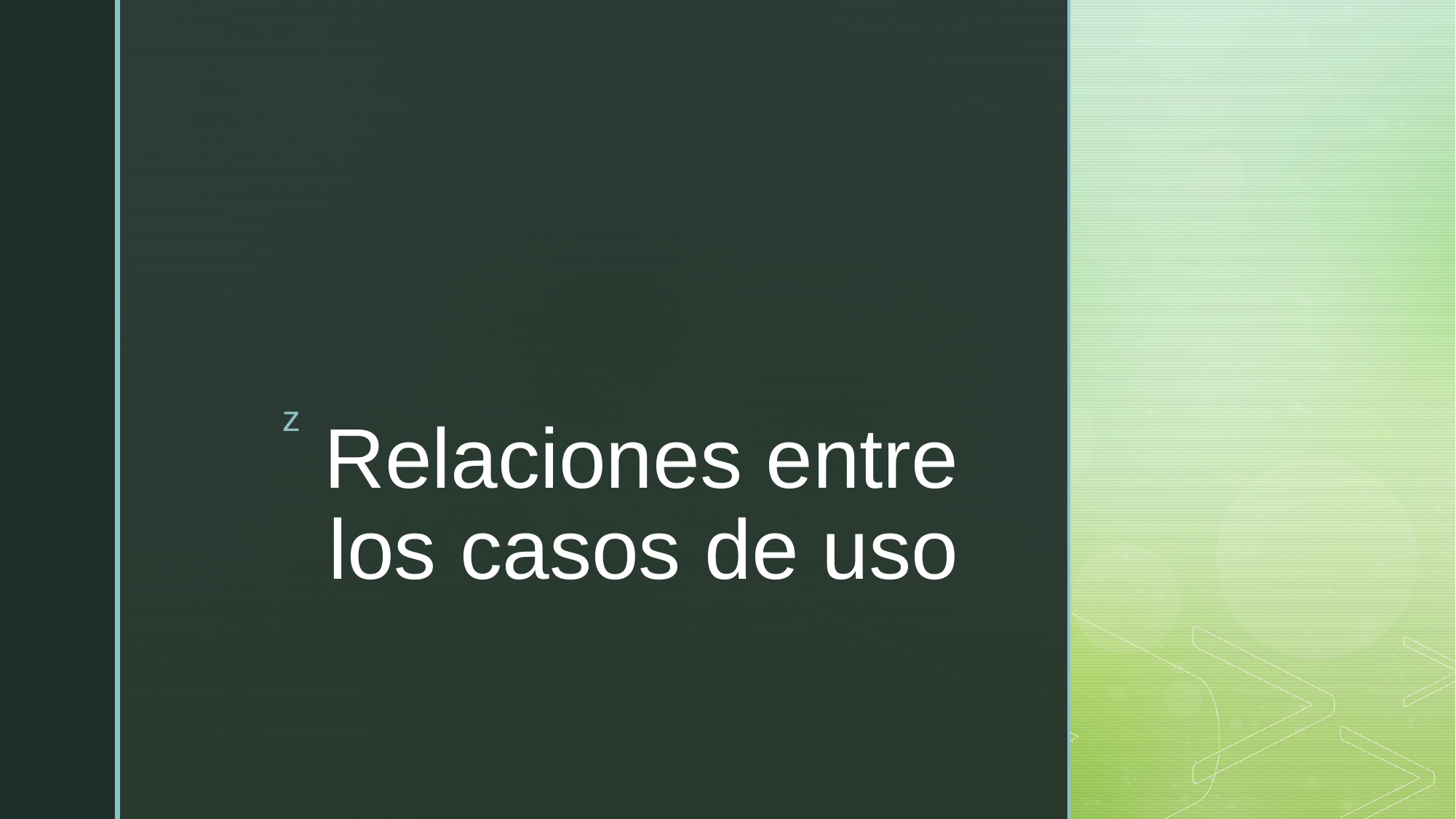

# Relaciones entre los casos de uso